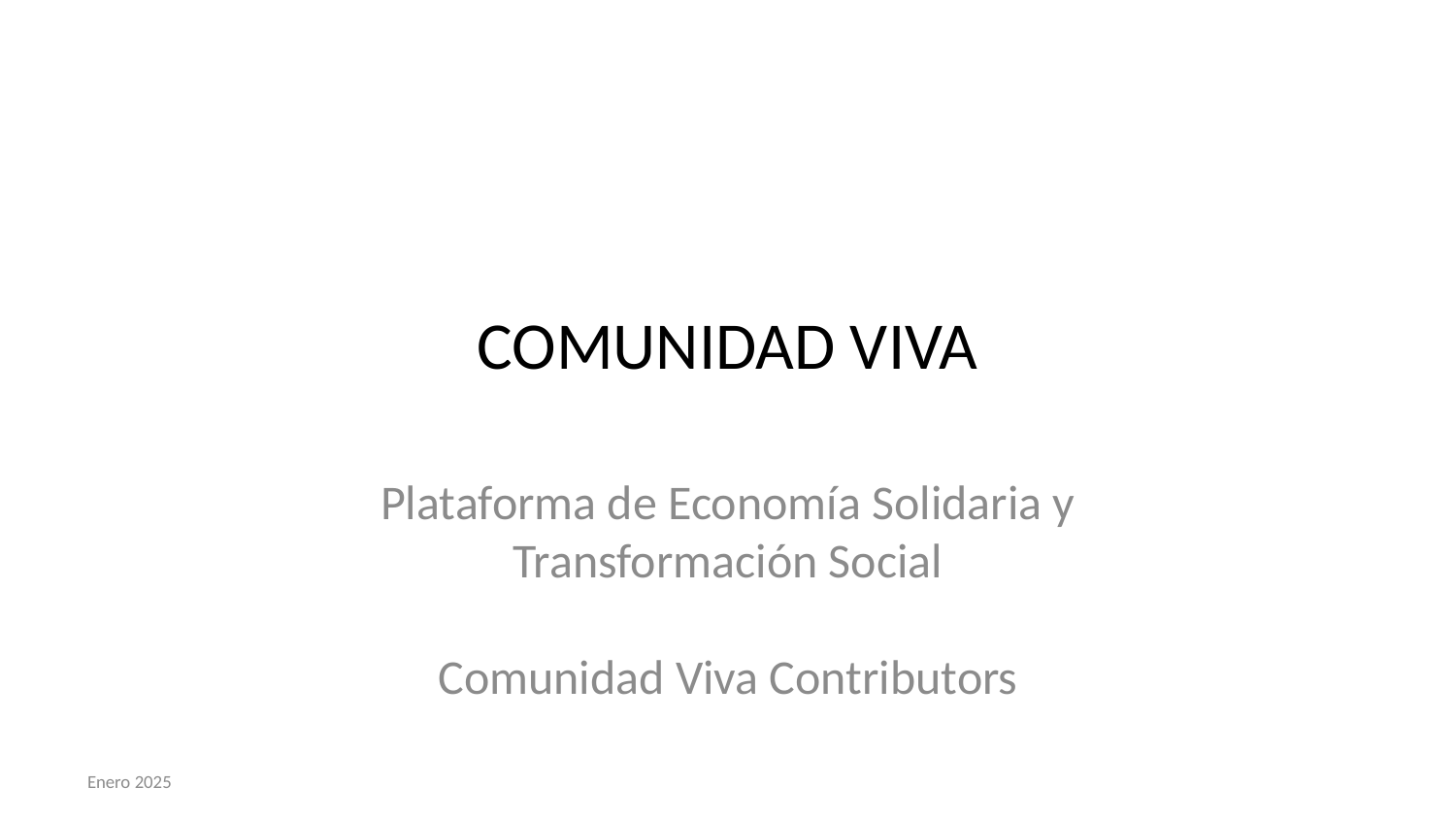

# COMUNIDAD VIVA
Plataforma de Economía Solidaria y Transformación Social
Comunidad Viva Contributors
Enero 2025